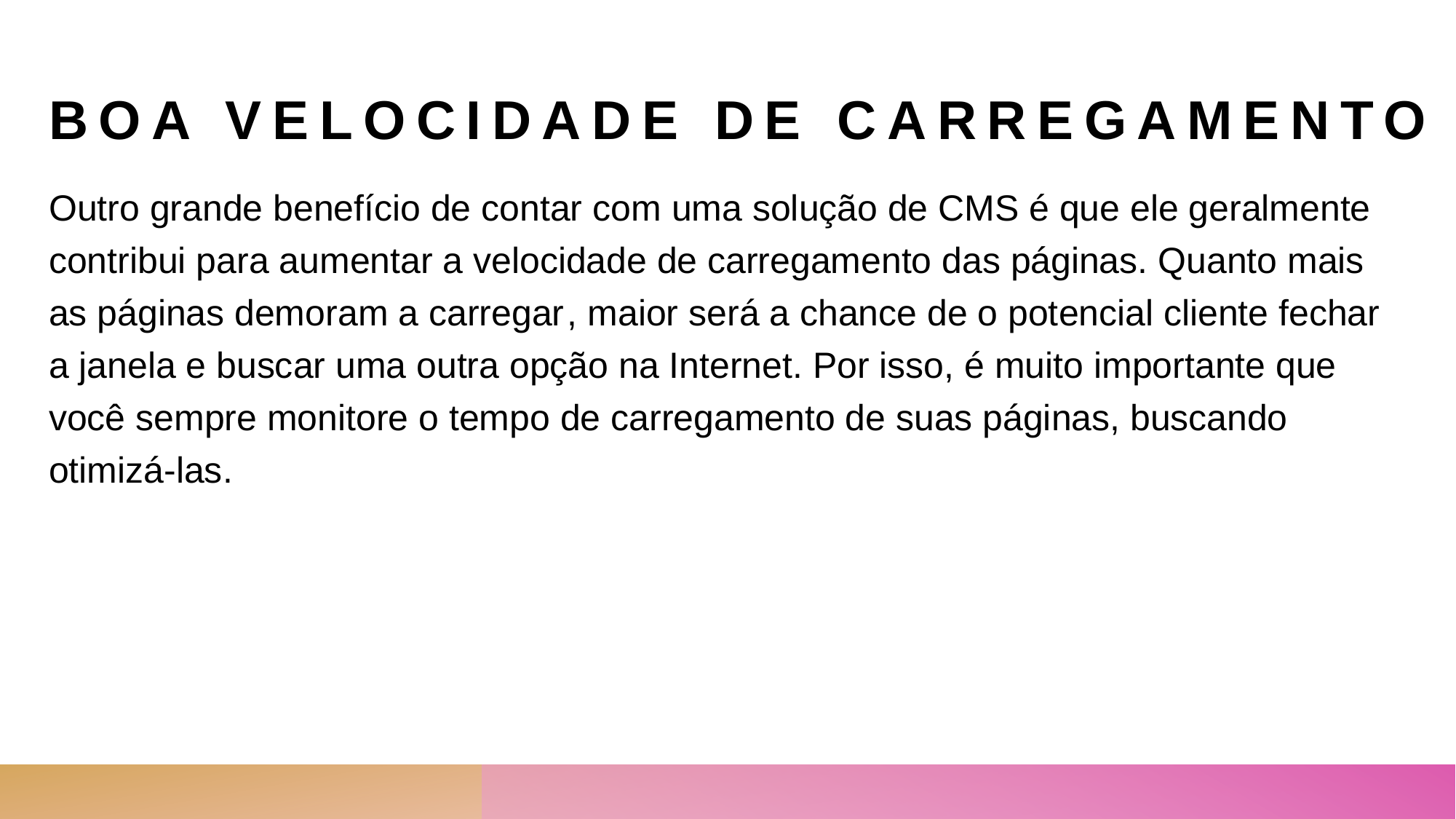

# Boa velocidade de carregamento
Outro grande benefício de contar com uma solução de CMS é que ele geralmente contribui para aumentar a velocidade de carregamento das páginas. Quanto mais as páginas demoram a carregar , maior será a chance de o potencial cliente fechar a janela e buscar uma outra opção na Internet. Por isso, é muito importante que você sempre monitore o tempo de carregamento de suas páginas, buscando otimizá-las.